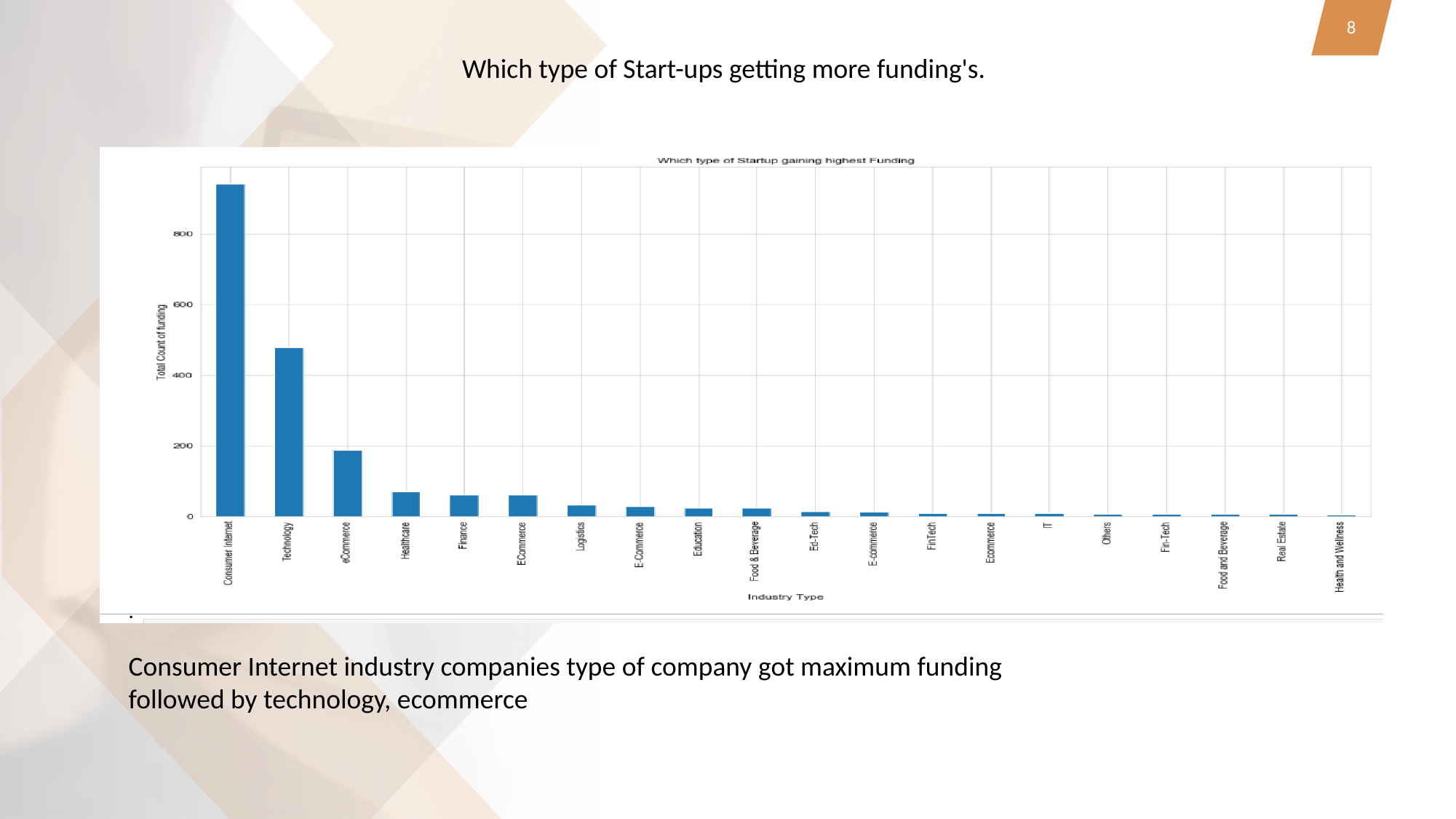

8
Which type of Start-ups getting more funding's.

### Chart

| Category |
|---|
.
Consumer Internet industry companies type of company got maximum funding followed by technology, ecommerce